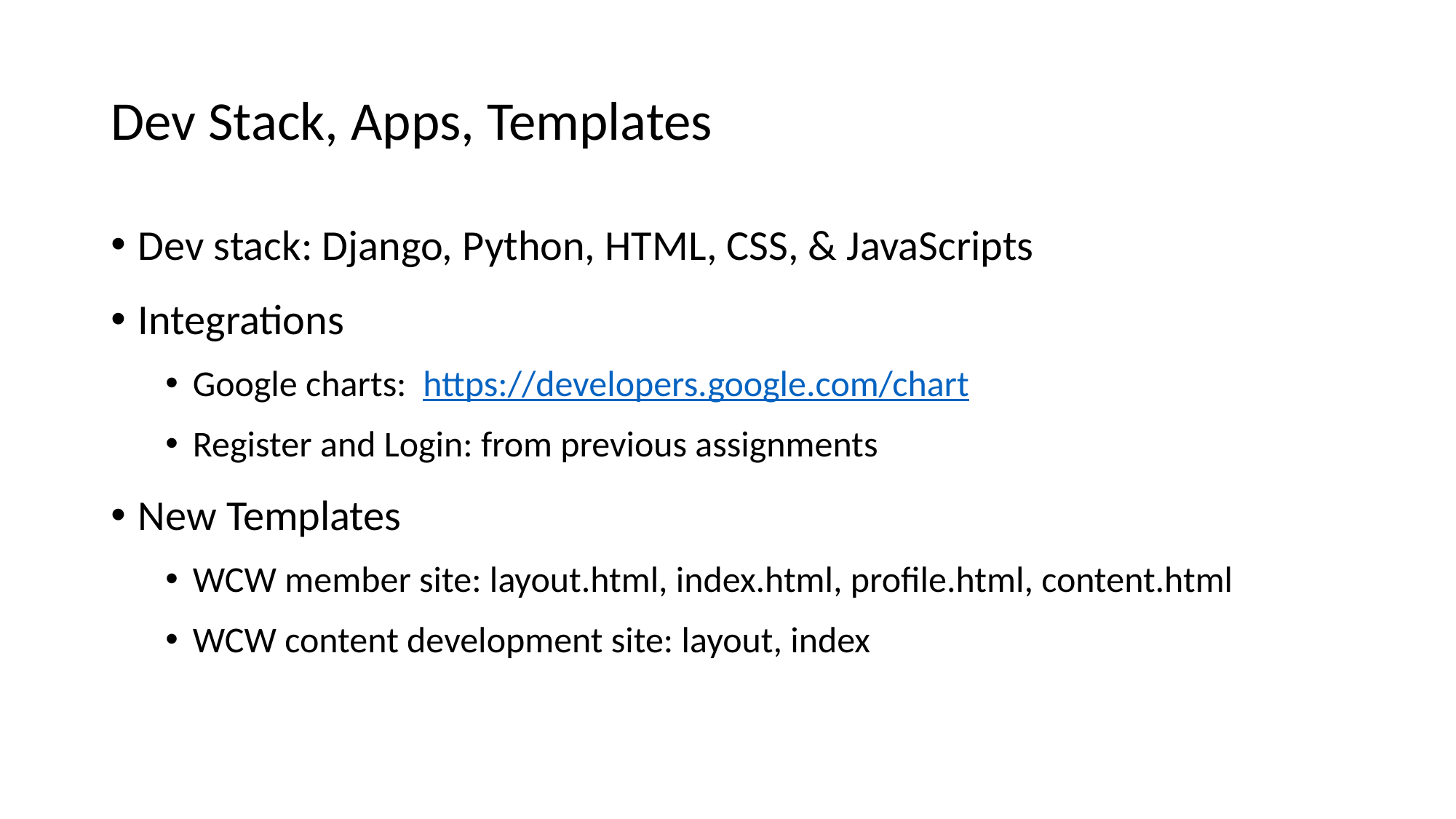

# Dev Stack, Apps, Templates
Dev stack: Django, Python, HTML, CSS, & JavaScripts
Integrations
Google charts:  https://developers.google.com/chart
Register and Login: from previous assignments
New Templates
WCW member site: layout.html, index.html, profile.html, content.html
WCW content development site: layout, index